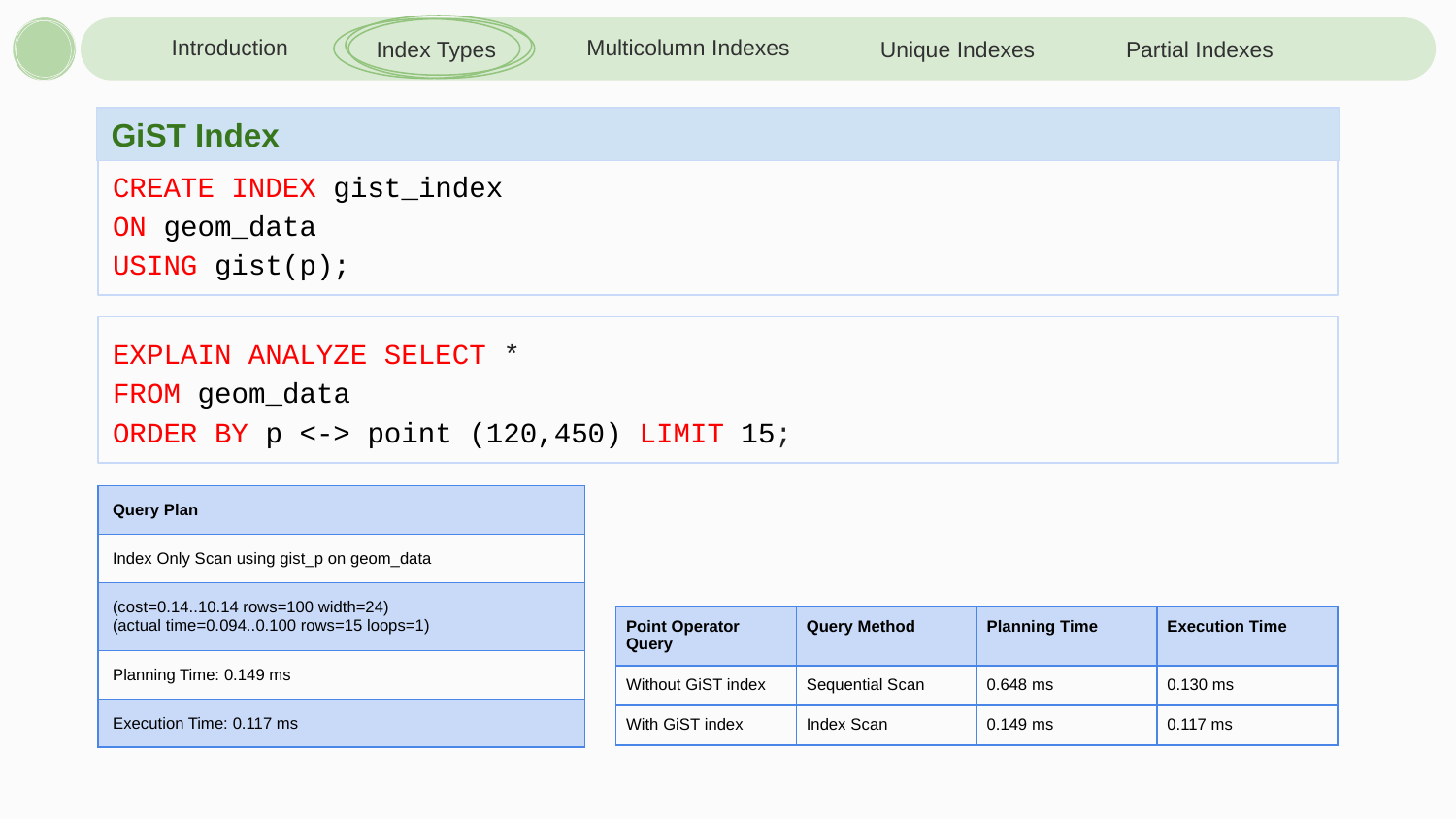

Introduction
Multicolumn Indexes
Index Types
Unique Indexes
Partial Indexes
GiST Index
CREATE INDEX gist_index
ON geom_data
USING gist(p);
EXPLAIN ANALYZE SELECT *
FROM geom_data
ORDER BY p <-> point (120,450) LIMIT 15;
| Query Plan |
| --- |
| Index Only Scan using gist\_p on geom\_data |
| (cost=0.14..10.14 rows=100 width=24) (actual time=0.094..0.100 rows=15 loops=1) |
| Planning Time: 0.149 ms |
| Execution Time: 0.117 ms |
| Point Operator Query | Query Method | Planning Time | Execution Time |
| --- | --- | --- | --- |
| Without GiST index | Sequential Scan | 0.648 ms | 0.130 ms |
| With GiST index | Index Scan | 0.149 ms | 0.117 ms |